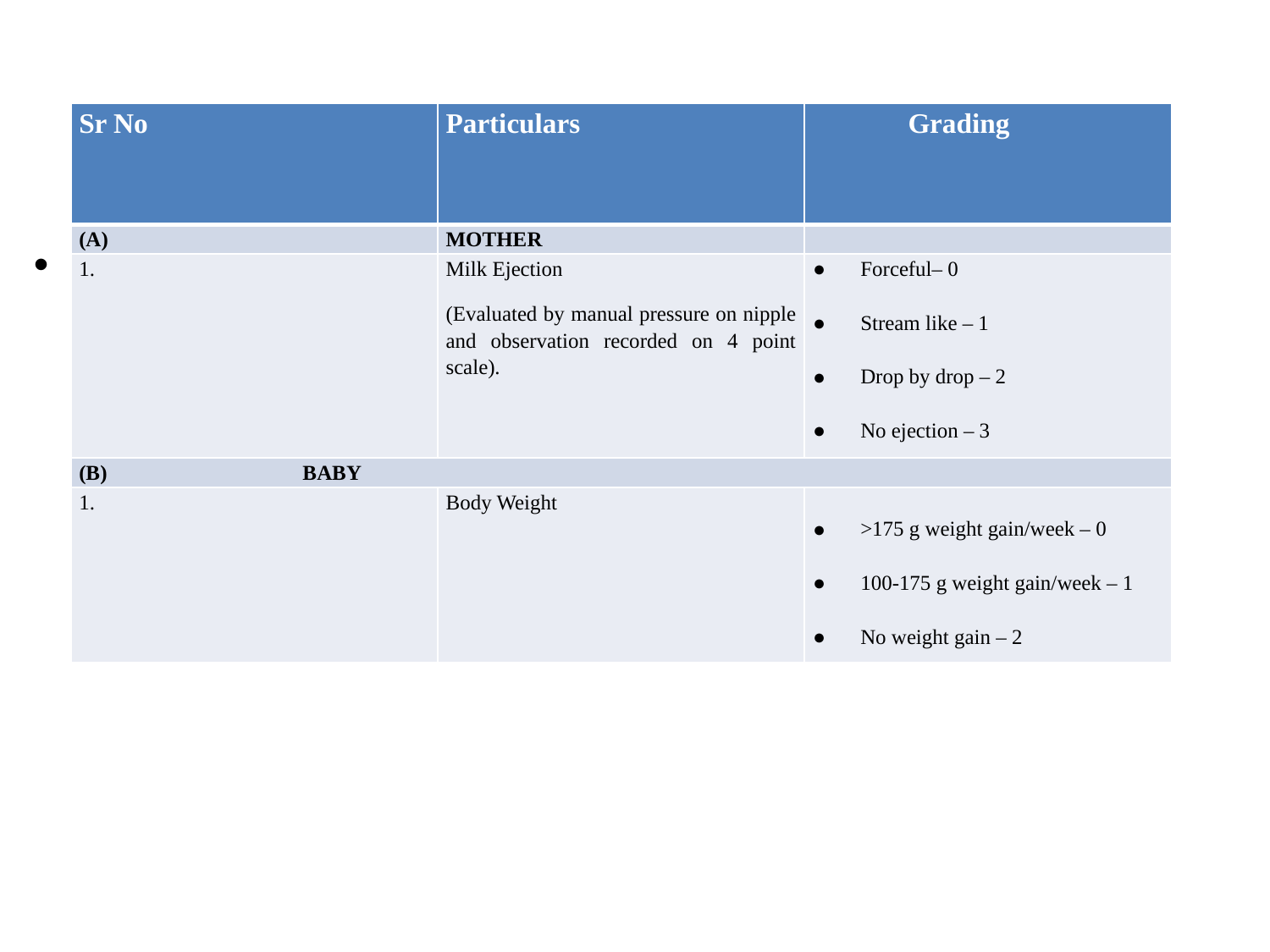

| Sr No | Particulars | Grading |
| --- | --- | --- |
| (A) | MOTHER |  |
| 1. | Milk Ejection (Evaluated by manual pressure on nipple and observation recorded on 4 point scale). | Forceful– 0   Stream like – 1   Drop by drop – 2   No ejection – 3 |
| (B) BABY |  |  |
| 1. | Body Weight | >175 g weight gain/week – 0   100-175 g weight gain/week – 1   No weight gain – 2 |
OBJECTIVE PARAMETERS